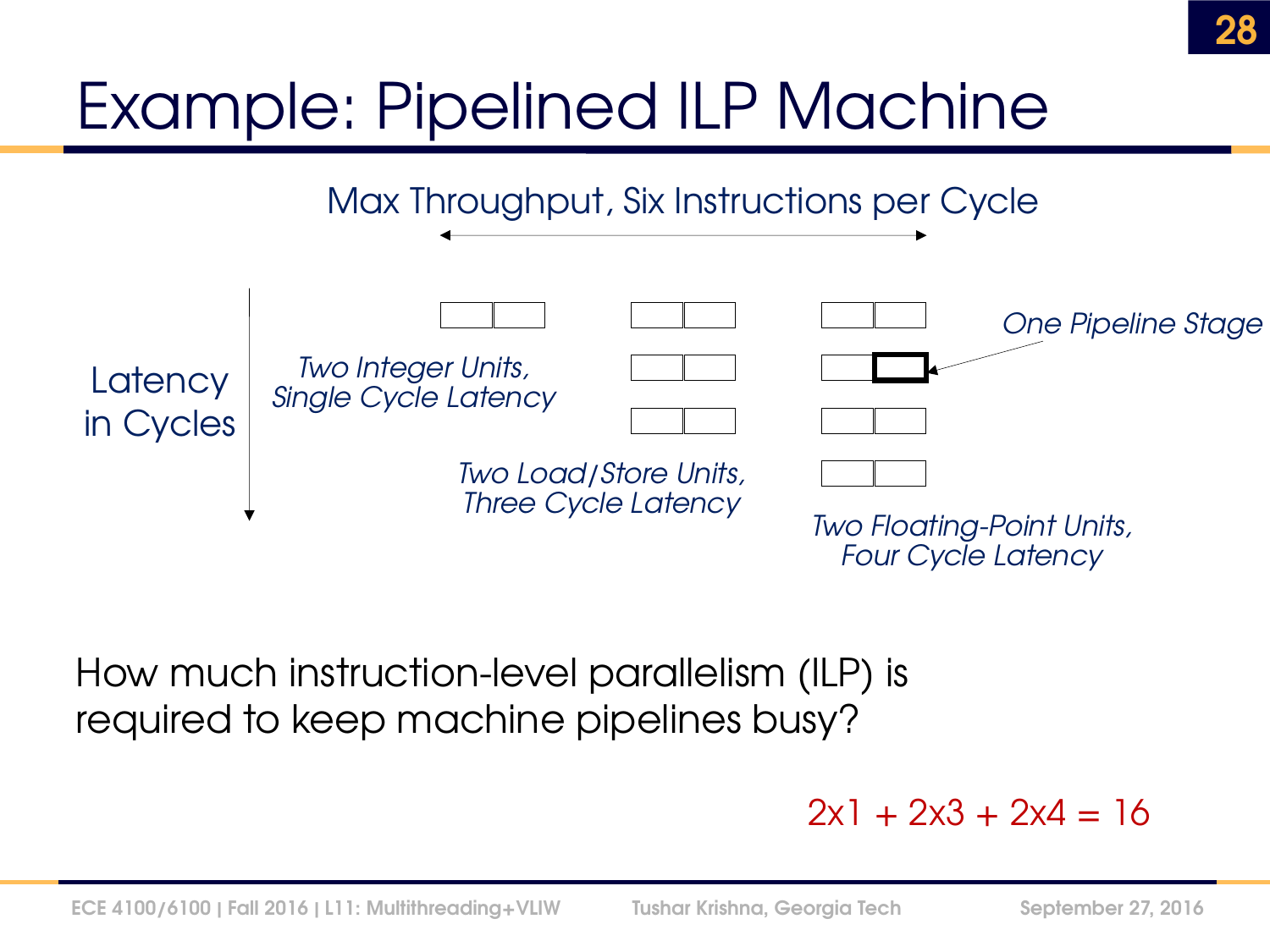

28
# Example: Pipelined ILP Machine
Max Throughput, Six Instructions per Cycle

Latency in Cycles
Two Integer Units,
Single Cycle Latency

Two Load/Store Units,
Three Cycle Latency
Two Floating-Point Units,
Four Cycle Latency
One Pipeline Stage
How much instruction-level parallelism (ILP) is required to keep machine pipelines busy?
2x1 + 2x3 + 2x4 = 16
ECE 4100/6100 | Fall 2016 | L11: Multithreading+VLIW             Tushar Krishna, Georgia Tech
September 27, 2016